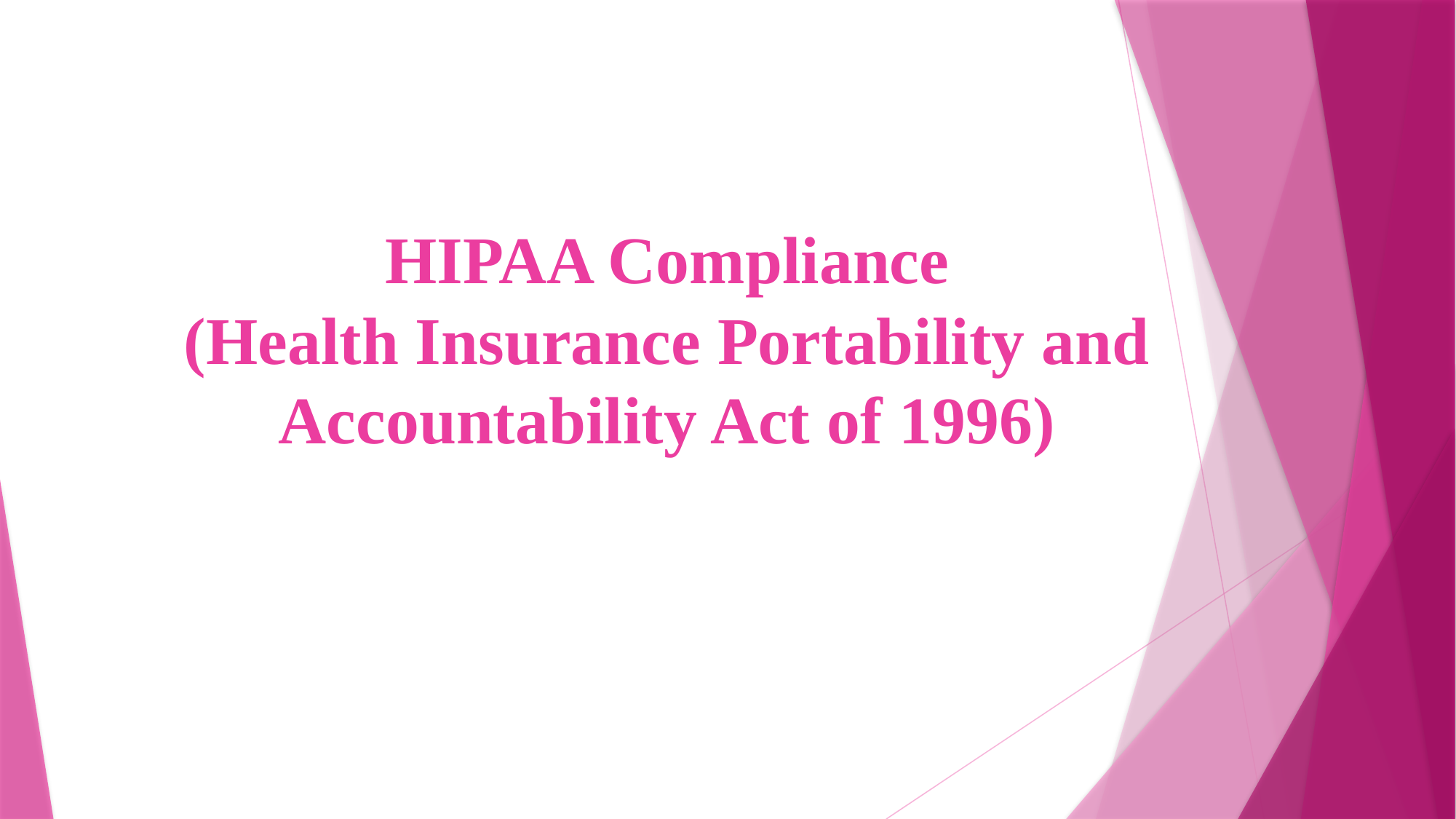

# HIPAA Compliance (Health Insurance Portability and Accountability Act of 1996)